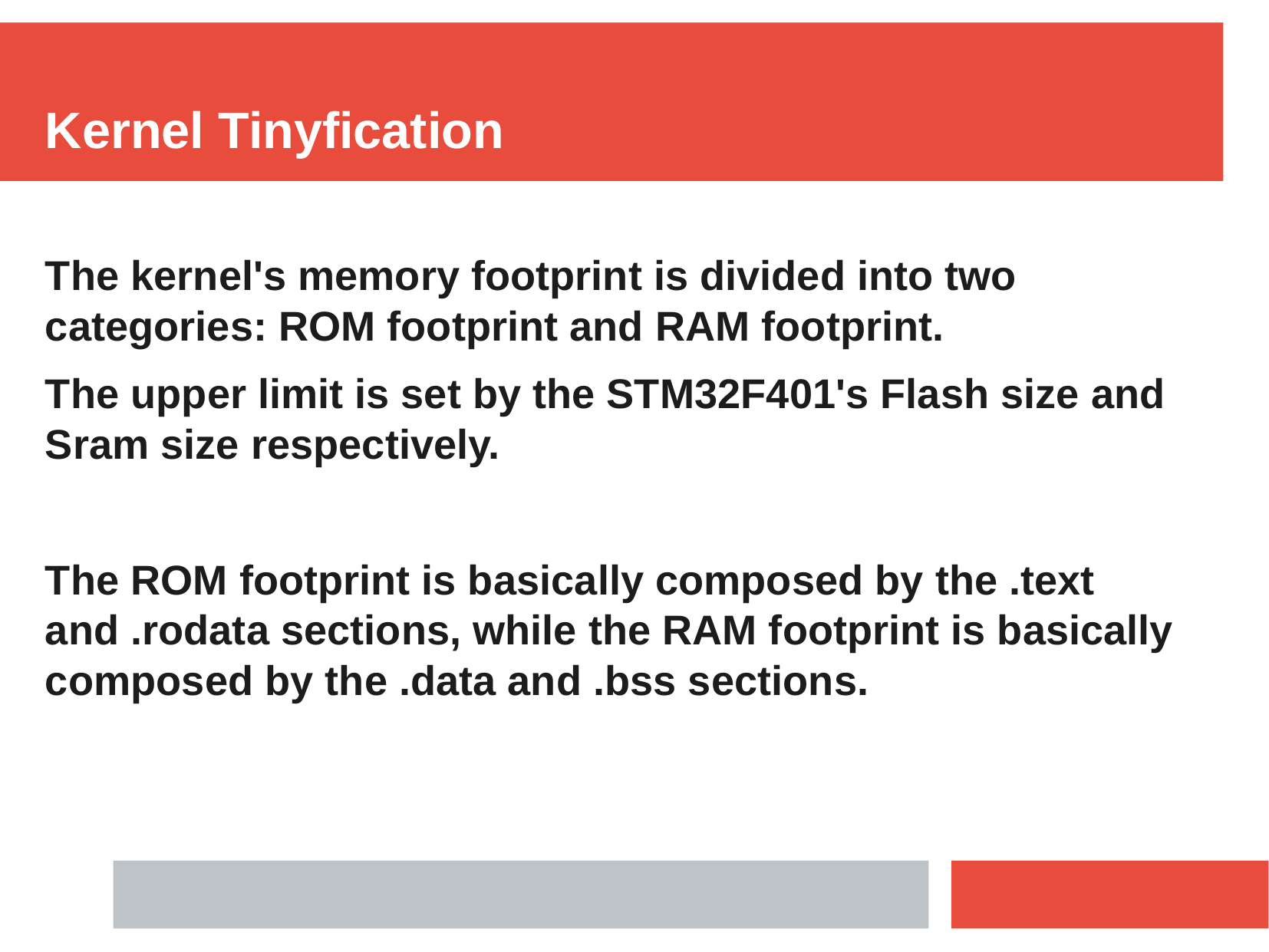

Kernel Tinyfication
The kernel's memory footprint is divided into two categories: ROM footprint and RAM footprint.
The upper limit is set by the STM32F401's Flash size and Sram size respectively.

The ROM footprint is basically composed by the .text and .rodata sections, while the RAM footprint is basically composed by the .data and .bss sections.